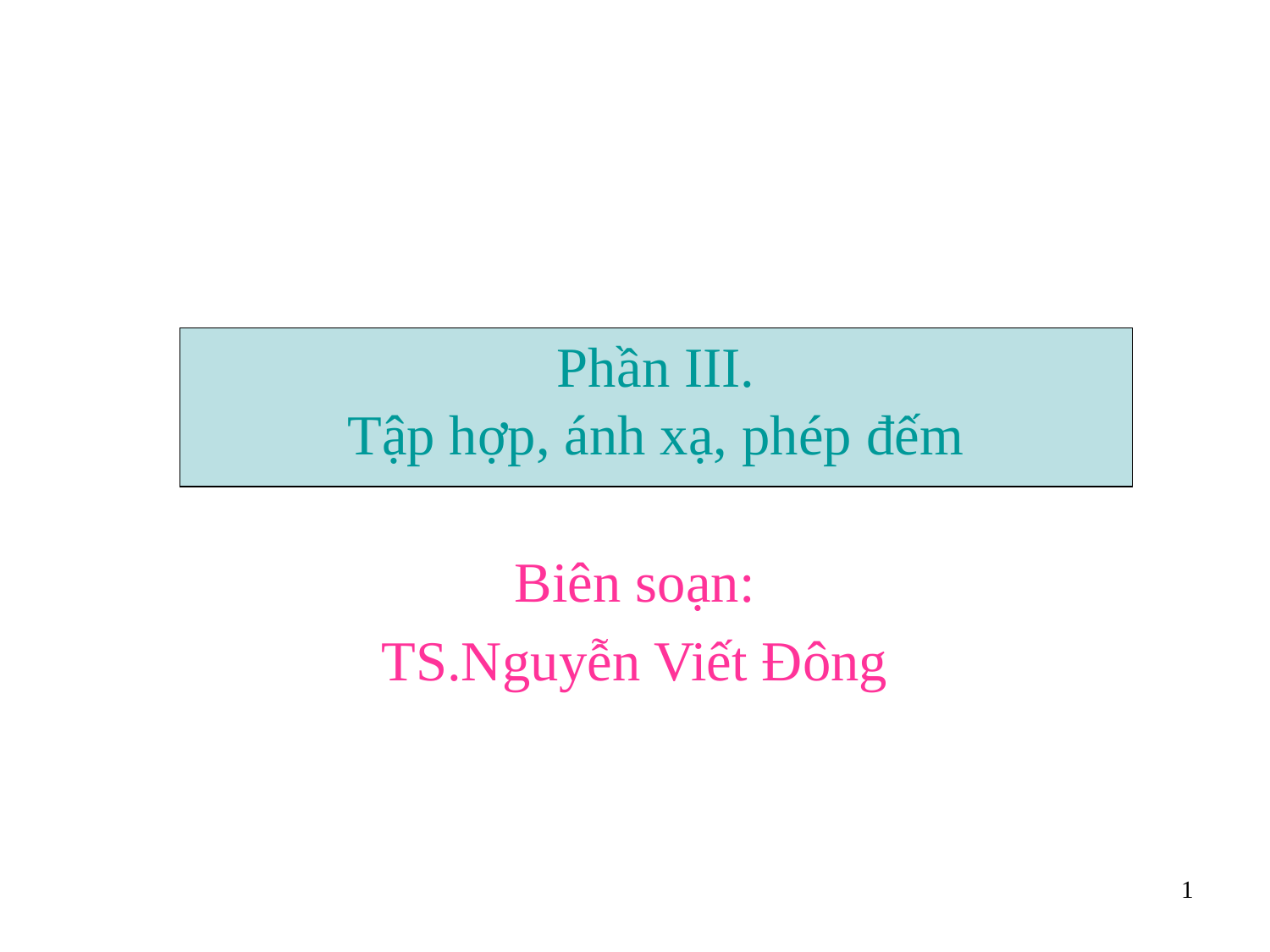

# Phần III. Tập hợp, ánh xạ, phép đếm

Biên soạn:
TS.Nguyễn Viết Đông
1